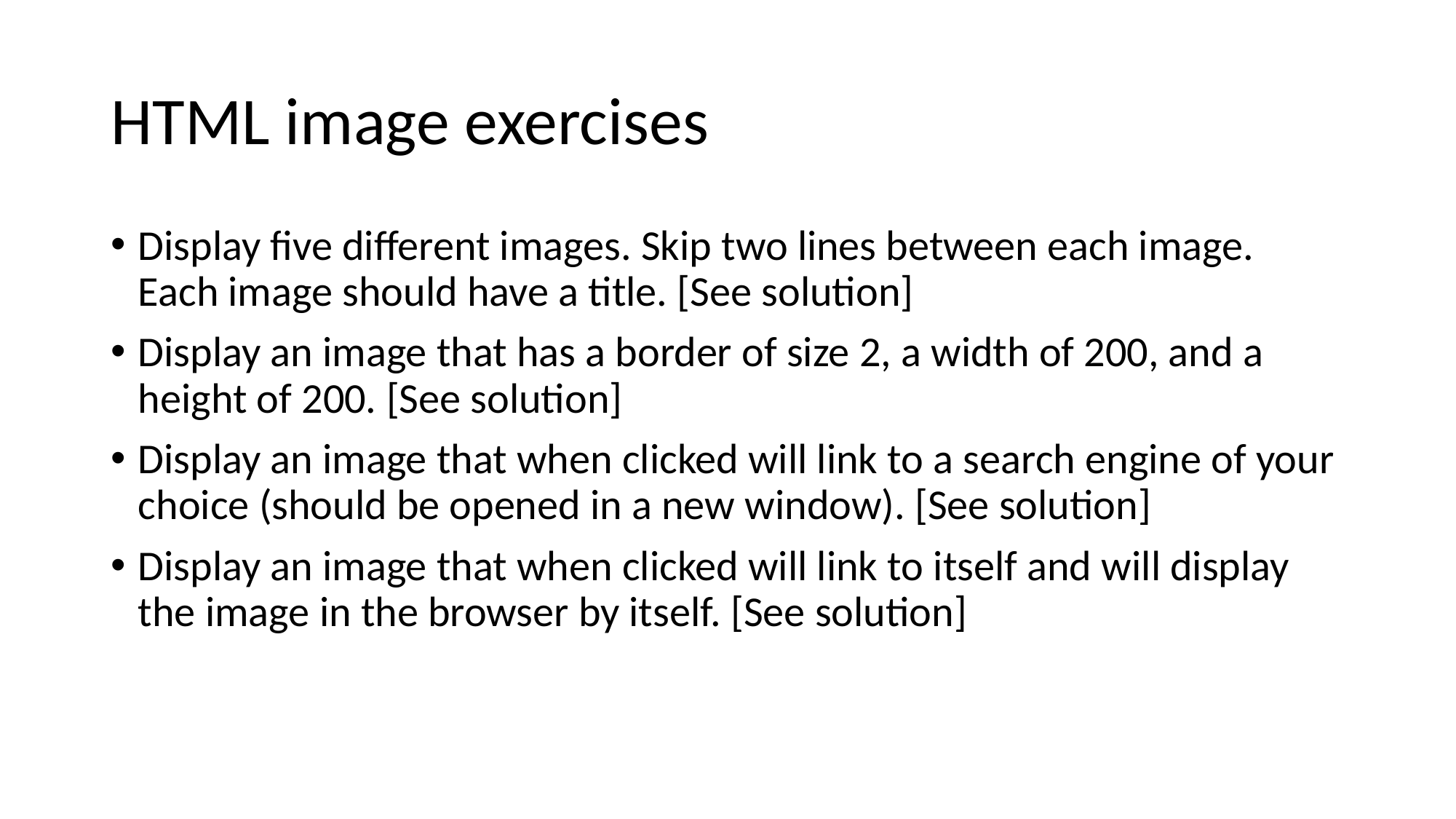

# HTML image exercises
Display five different images. Skip two lines between each image. Each image should have a title. [See solution]
Display an image that has a border of size 2, a width of 200, and a height of 200. [See solution]
Display an image that when clicked will link to a search engine of your choice (should be opened in a new window). [See solution]
Display an image that when clicked will link to itself and will display the image in the browser by itself. [See solution]